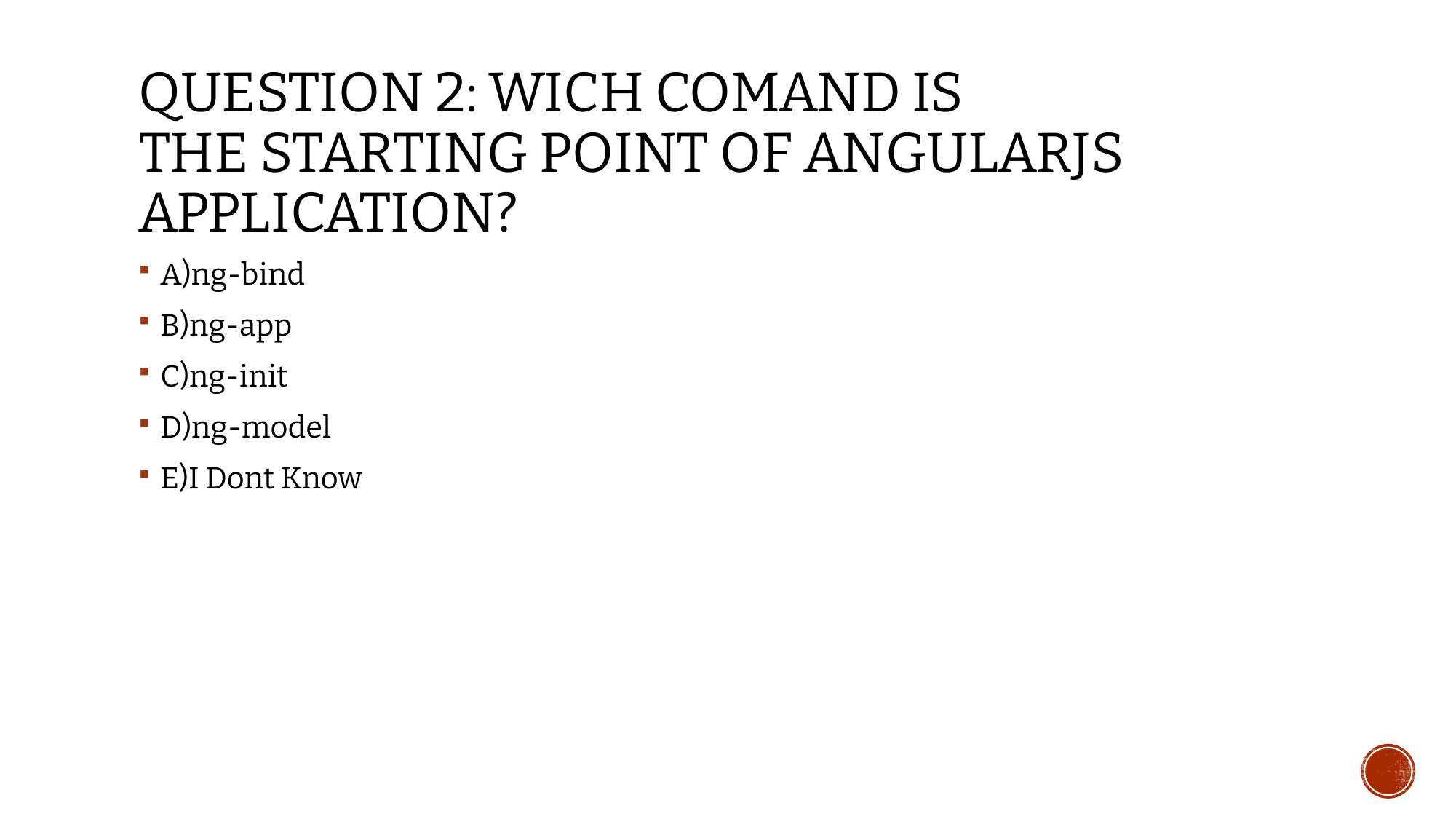

# Question 2: wich comand Is the starting point of AngularJS Application?
A)ng-bind
B)ng-app
C)ng-init
D)ng-model
E)I Dont Know